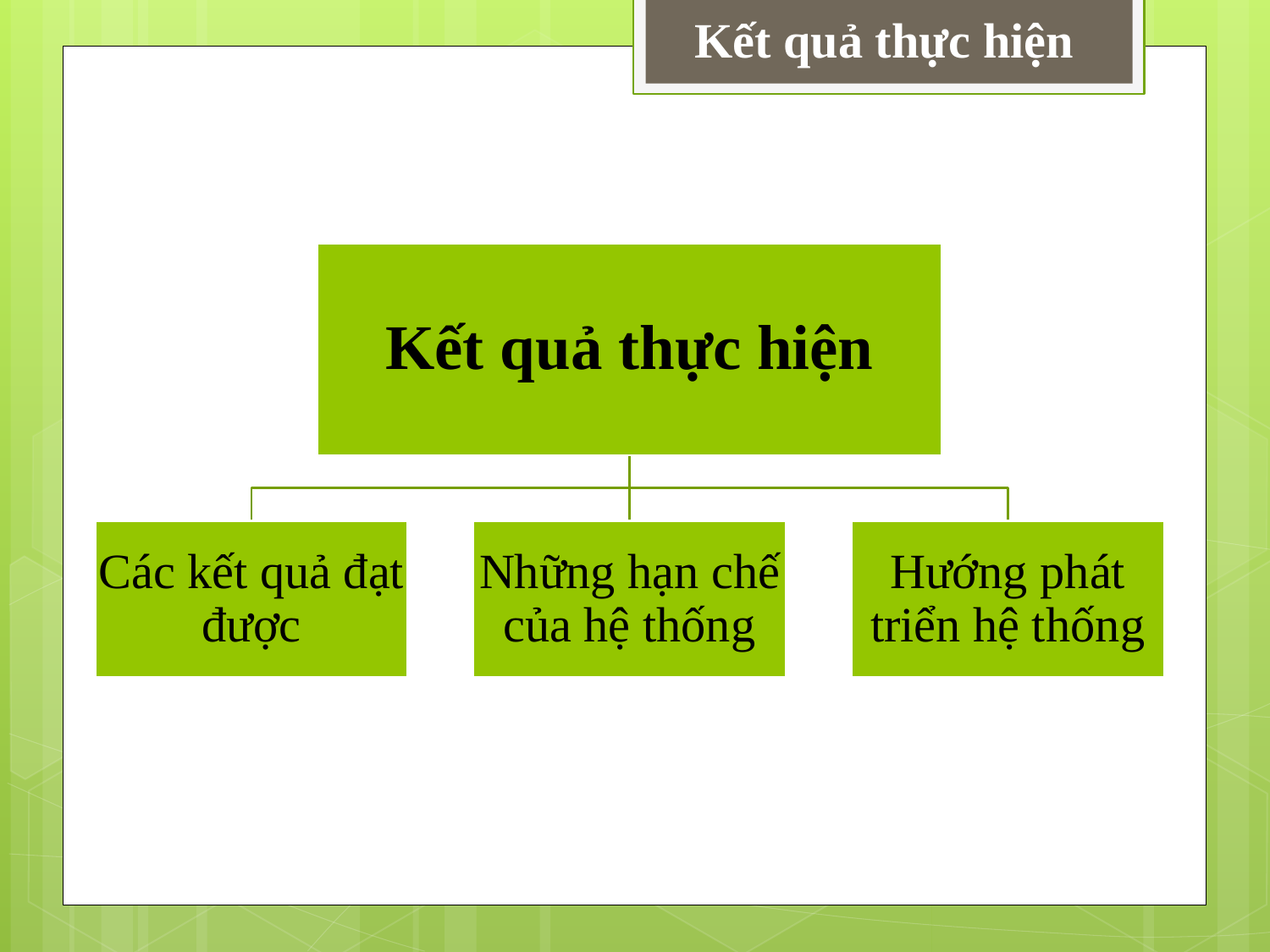

Kết quả thực hiện
Các kết quả đạt được
Những hạn chế của hệ thống
Hướng phát triển hệ thống
Kết quả thực hiện